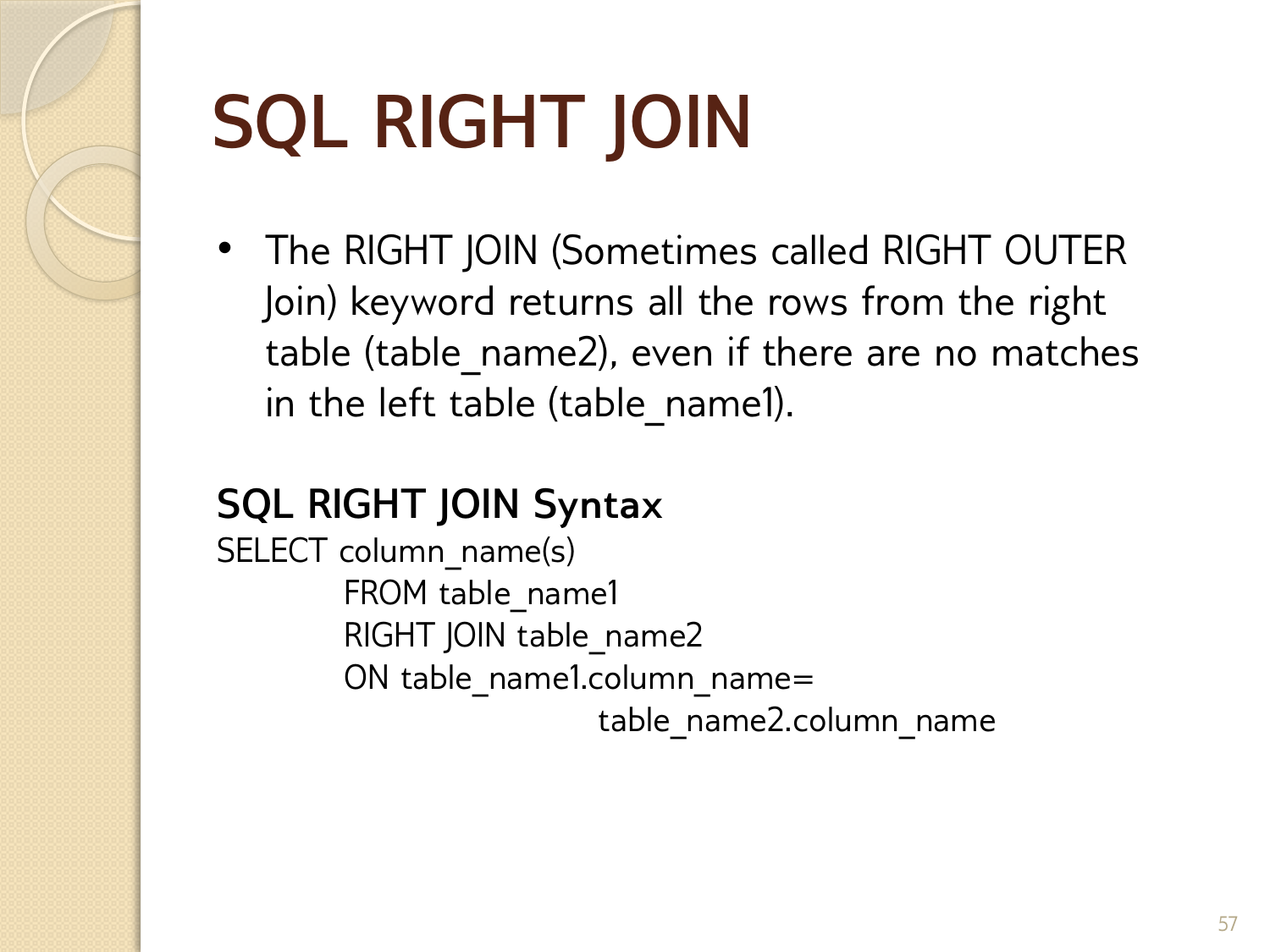

# SQL RIGHT JOIN
The RIGHT JOIN (Sometimes called RIGHT OUTER Join) keyword returns all the rows from the right table (table_name2), even if there are no matches in the left table (table_name1).

SQL RIGHT JOIN Syntax
SELECT column_name(s)
	FROM table_name1
	RIGHT JOIN table_name2
	ON table_name1.column_name=
			table_name2.column_name

57